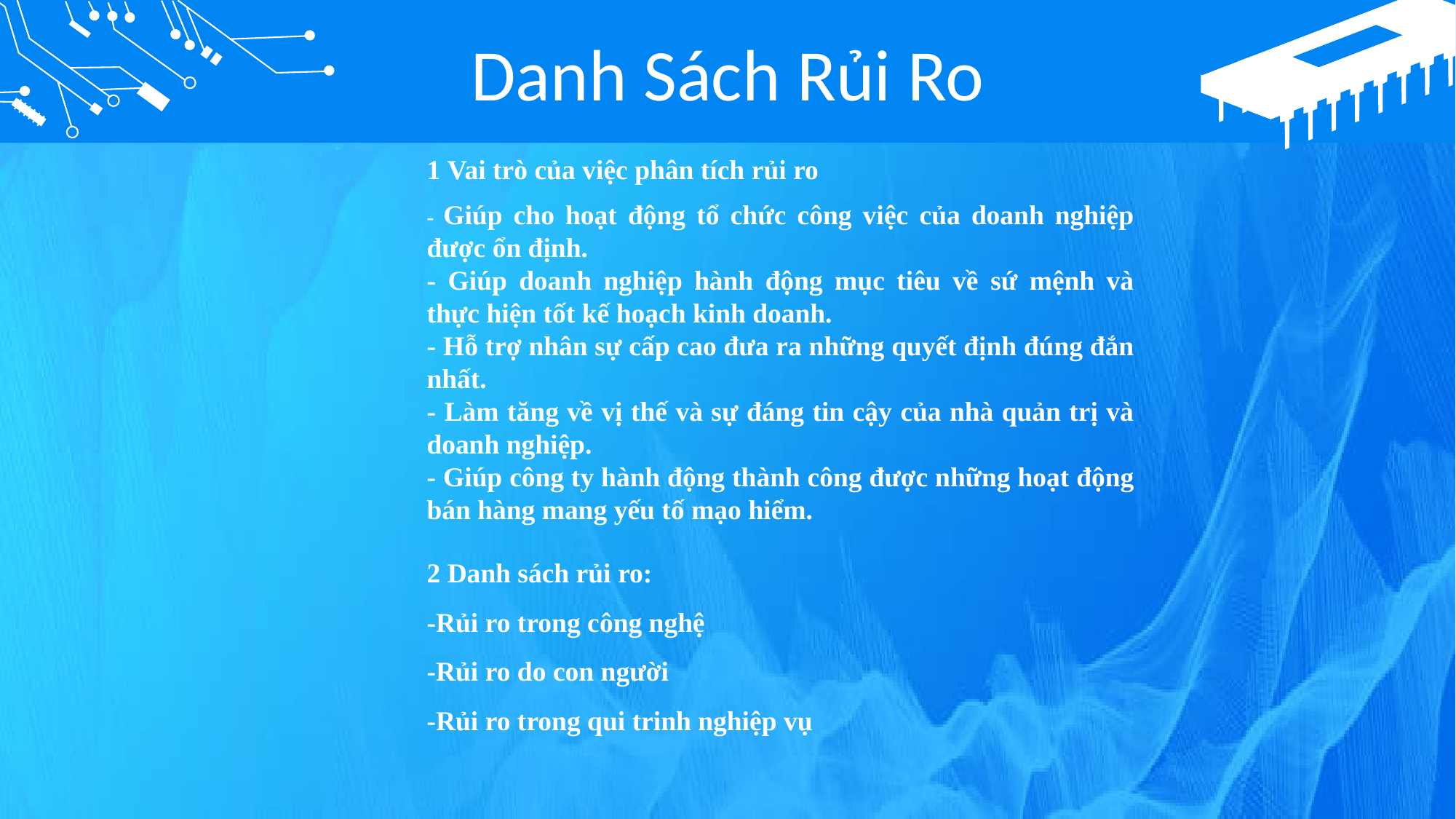

Danh Sách Rủi Ro
1 Vai trò của việc phân tích rủi ro
- Giúp cho hoạt động tổ chức công việc của doanh nghiệp được ổn định.
- Giúp doanh nghiệp hành động mục tiêu về sứ mệnh và thực hiện tốt kế hoạch kinh doanh.
- Hỗ trợ nhân sự cấp cao đưa ra những quyết định đúng đắn nhất.
- Làm tăng về vị thế và sự đáng tin cậy của nhà quản trị và doanh nghiệp.
- Giúp công ty hành động thành công được những hoạt động bán hàng mang yếu tố mạo hiểm.
2 Danh sách rủi ro:
-Rủi ro trong công nghệ
-Rủi ro do con người
-Rủi ro trong qui trinh nghiệp vụ